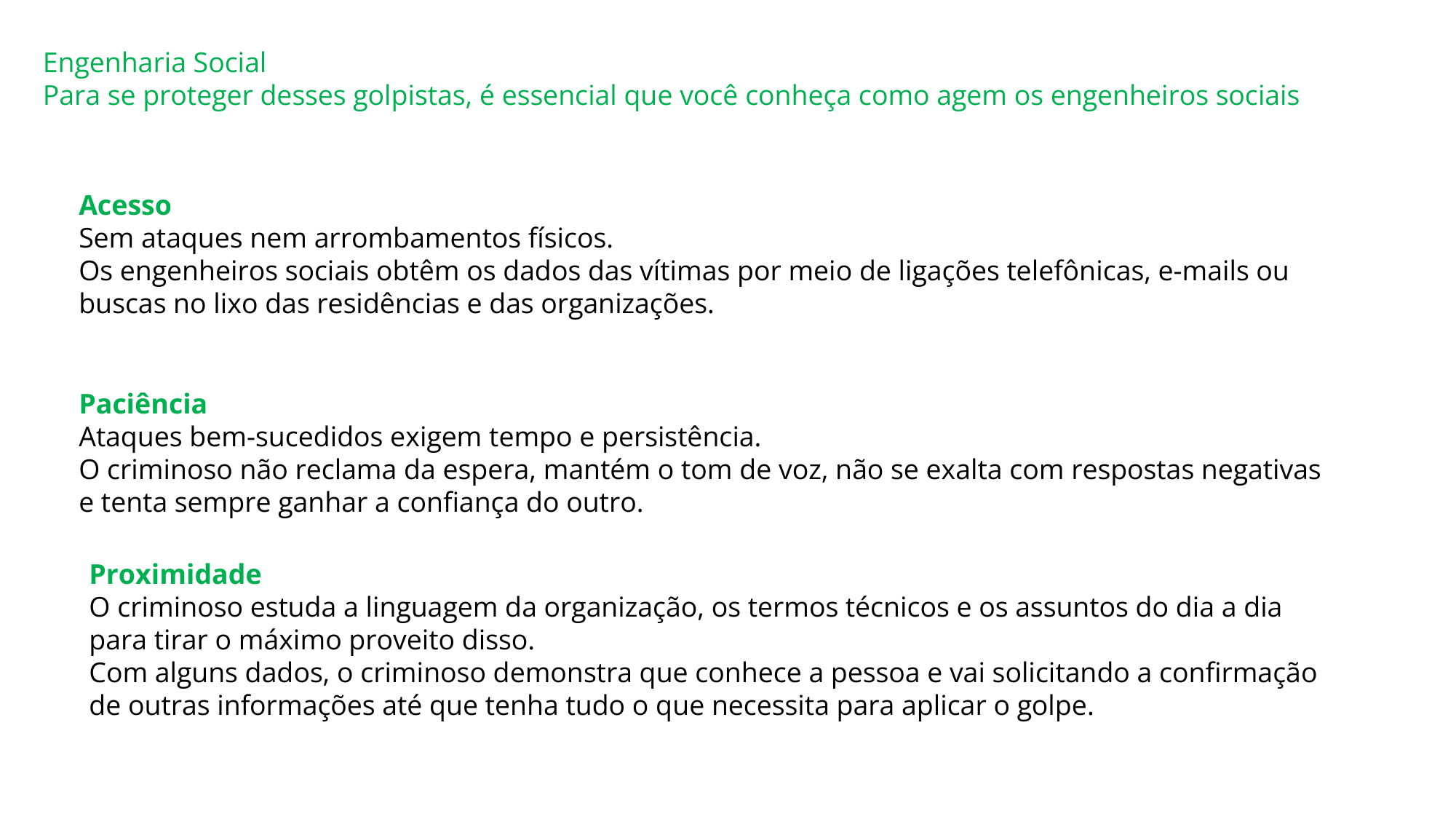

Engenharia Social
Para se proteger desses golpistas, é essencial que você conheça como agem os engenheiros sociais
Acesso
Sem ataques nem arrombamentos físicos.
Os engenheiros sociais obtêm os dados das vítimas por meio de ligações telefônicas, e-mails ou buscas no lixo das residências e das organizações.
Paciência
Ataques bem-sucedidos exigem tempo e persistência.
O criminoso não reclama da espera, mantém o tom de voz, não se exalta com respostas negativas e tenta sempre ganhar a confiança do outro.
Proximidade
O criminoso estuda a linguagem da organização, os termos técnicos e os assuntos do dia a dia para tirar o máximo proveito disso.
Com alguns dados, o criminoso demonstra que conhece a pessoa e vai solicitando a confirmação de outras informações até que tenha tudo o que necessita para aplicar o golpe.